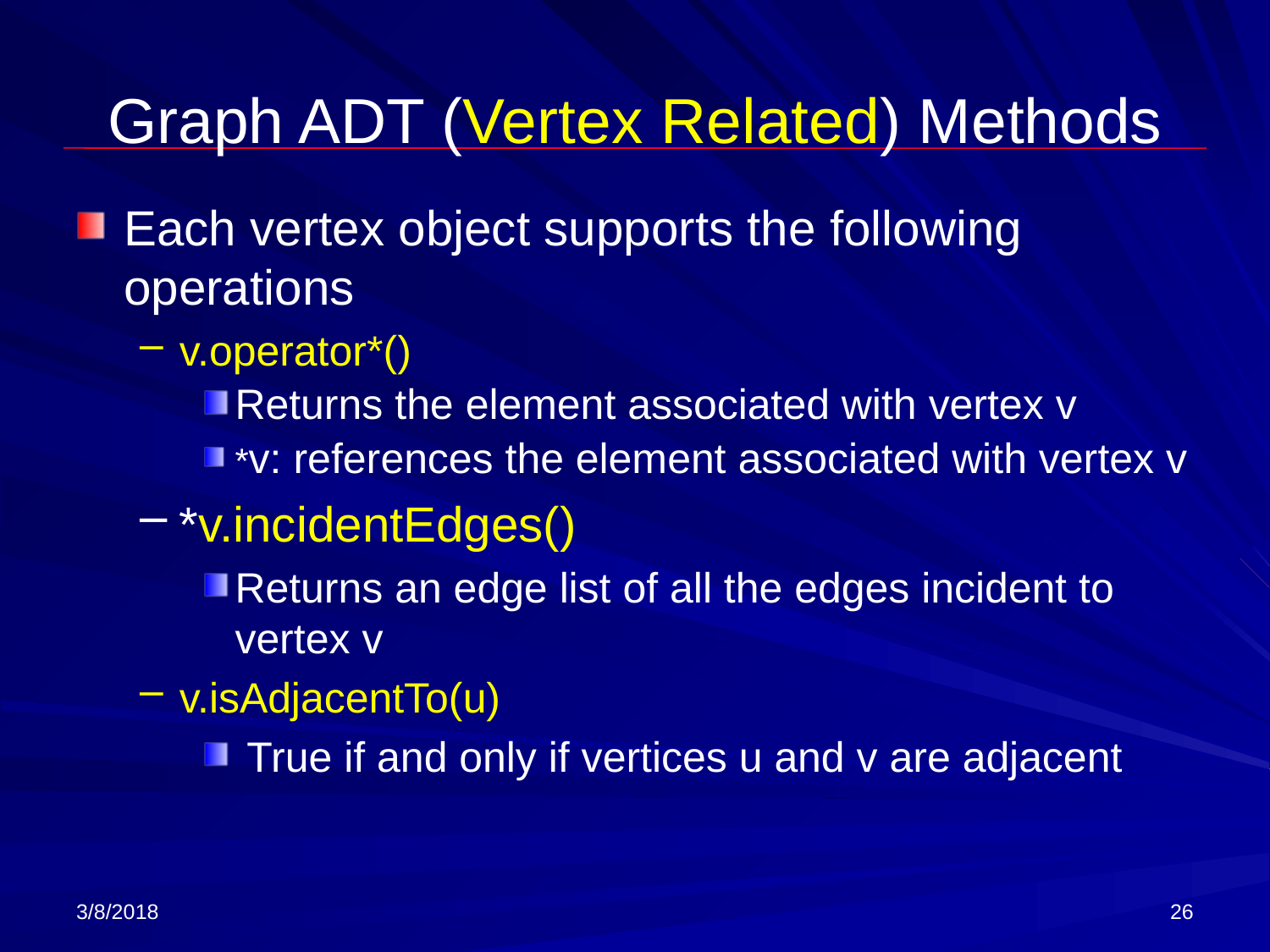

# Graph ADT (Vertex Related) Methods
Each vertex object supports the following operations
v.operator*()
Returns the element associated with vertex v
*v: references the element associated with vertex v
*v.incidentEdges()
Returns an edge list of all the edges incident to vertex v
v.isAdjacentTo(u)
 True if and only if vertices u and v are adjacent
3/8/2018
26